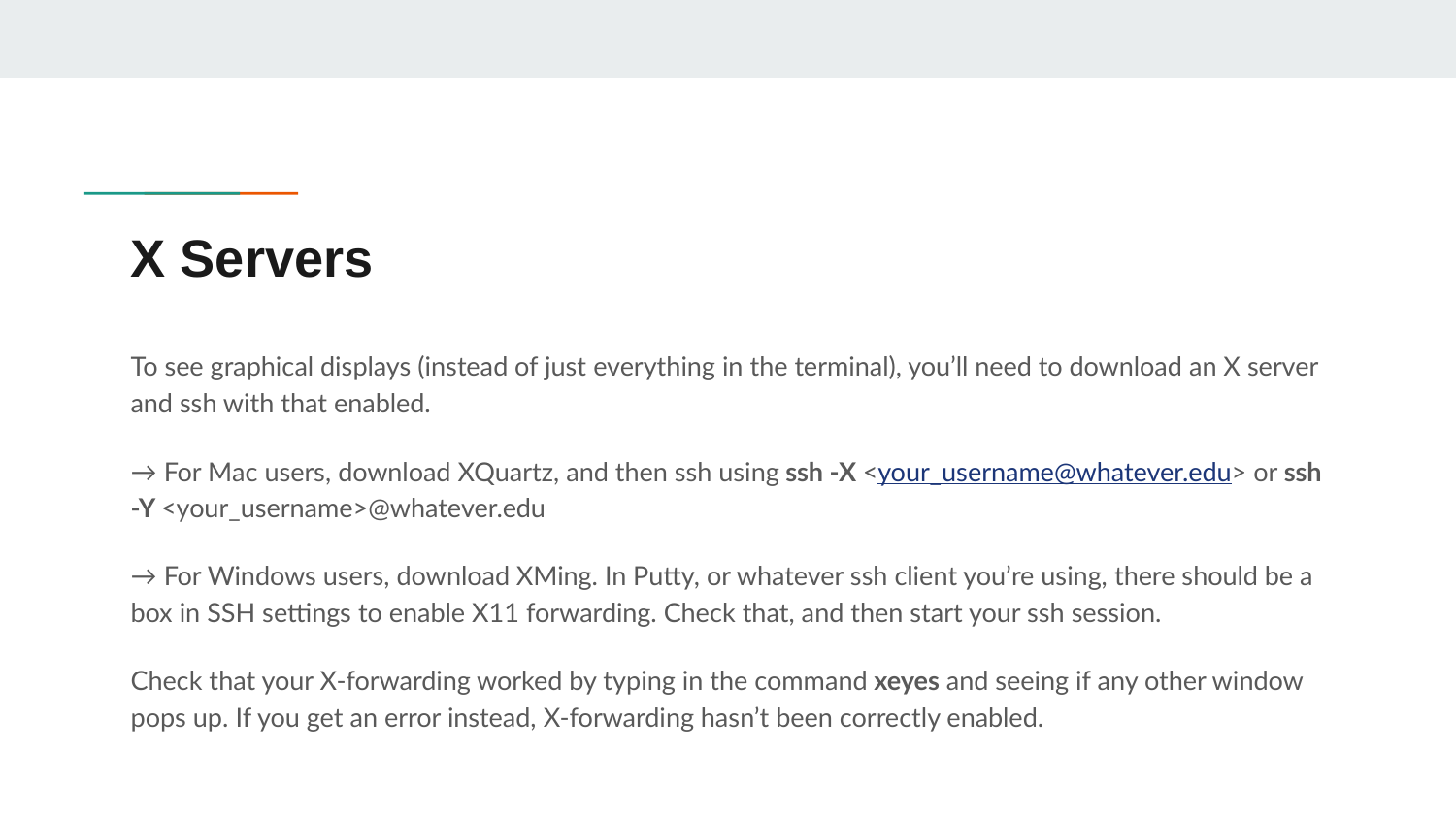

# X Servers
To see graphical displays (instead of just everything in the terminal), you’ll need to download an X server and ssh with that enabled.
→ For Mac users, download XQuartz, and then ssh using ssh -X <your_username@whatever.edu> or ssh -Y <your_username>@whatever.edu
→ For Windows users, download XMing. In Putty, or whatever ssh client you’re using, there should be a box in SSH settings to enable X11 forwarding. Check that, and then start your ssh session.
Check that your X-forwarding worked by typing in the command xeyes and seeing if any other window pops up. If you get an error instead, X-forwarding hasn’t been correctly enabled.